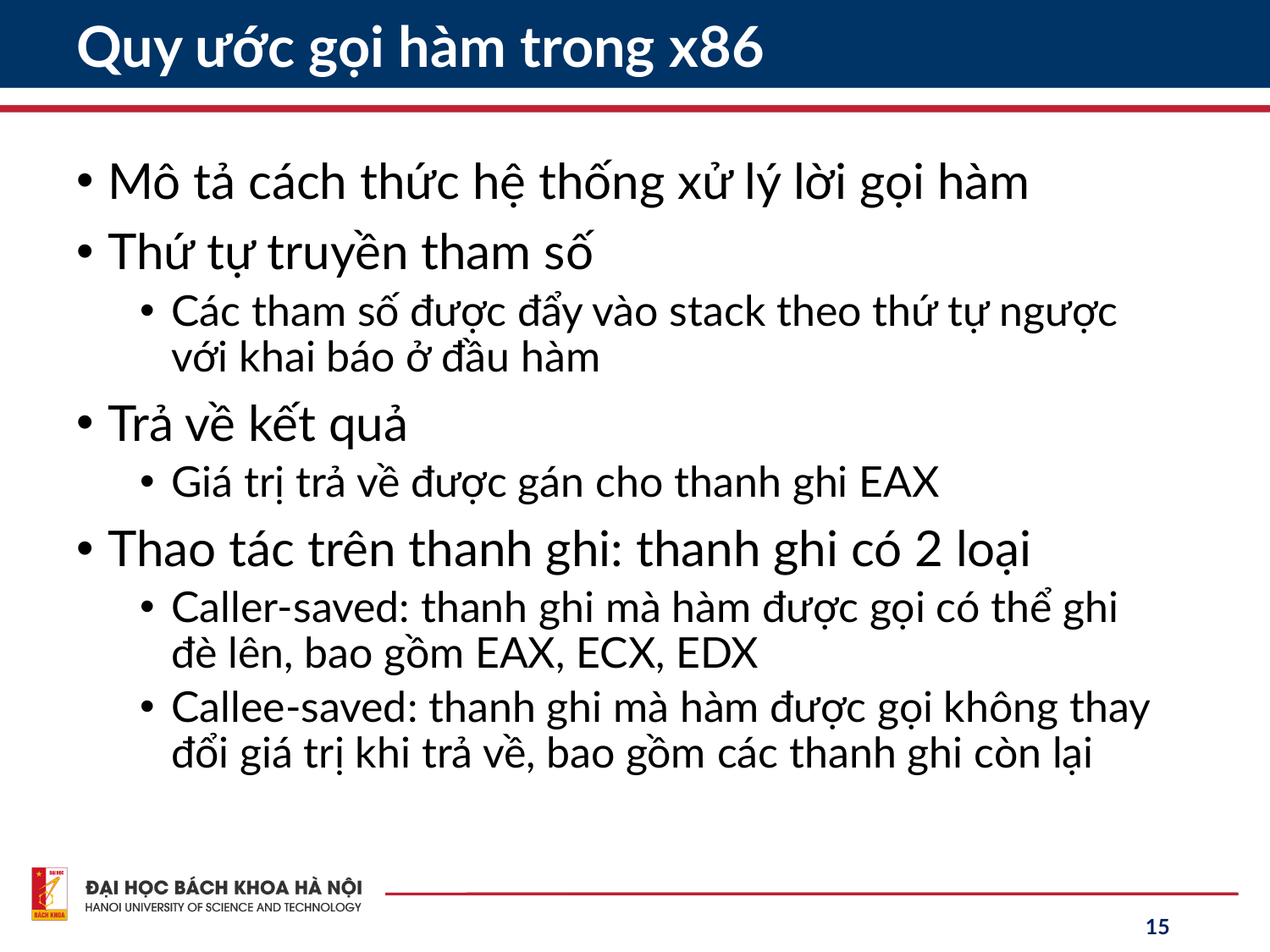

# Quy ước gọi hàm trong x86
Mô tả cách thức hệ thống xử lý lời gọi hàm
Thứ tự truyền tham số
Các tham số được đẩy vào stack theo thứ tự ngược với khai báo ở đầu hàm
Trả về kết quả
Giá trị trả về được gán cho thanh ghi EAX
Thao tác trên thanh ghi: thanh ghi có 2 loại
Caller-saved: thanh ghi mà hàm được gọi có thể ghi đè lên, bao gồm EAX, ECX, EDX
Callee-saved: thanh ghi mà hàm được gọi không thay đổi giá trị khi trả về, bao gồm các thanh ghi còn lại

15